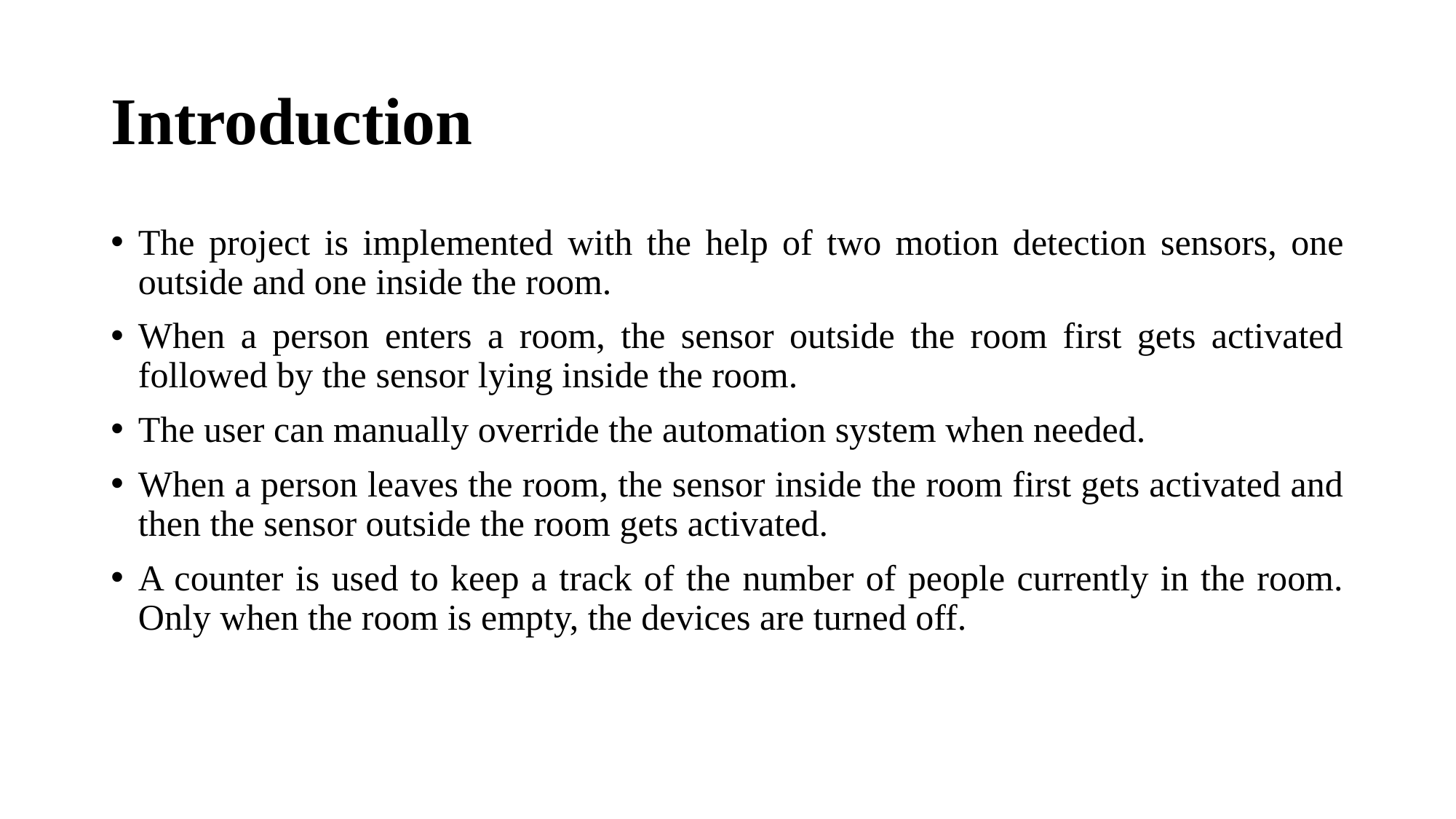

# Introduction
The project is implemented with the help of two motion detection sensors, one outside and one inside the room.
When a person enters a room, the sensor outside the room first gets activated followed by the sensor lying inside the room.
The user can manually override the automation system when needed.
When a person leaves the room, the sensor inside the room first gets activated and then the sensor outside the room gets activated.
A counter is used to keep a track of the number of people currently in the room. Only when the room is empty, the devices are turned off.